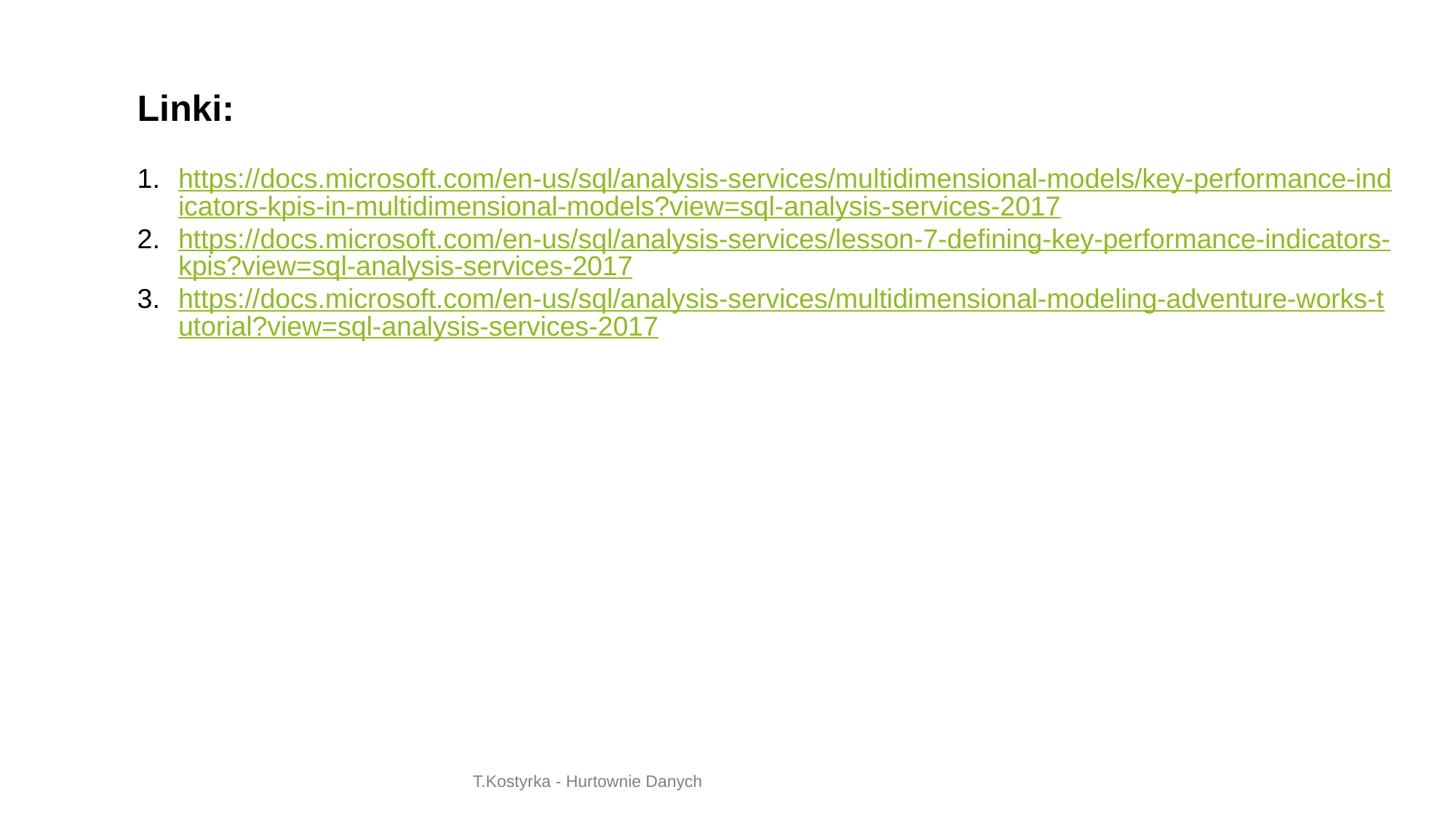

Linki:

https://docs.microsoft.com/en-us/sql/analysis-services/multidimensional-models/key-performance-indicators-kpis-in-multidimensional-models?view=sql-analysis-services-2017
https://docs.microsoft.com/en-us/sql/analysis-services/lesson-7-defining-key-performance-indicators-kpis?view=sql-analysis-services-2017
https://docs.microsoft.com/en-us/sql/analysis-services/multidimensional-modeling-adventure-works-tutorial?view=sql-analysis-services-2017

T.Kostyrka - Hurtownie Danych